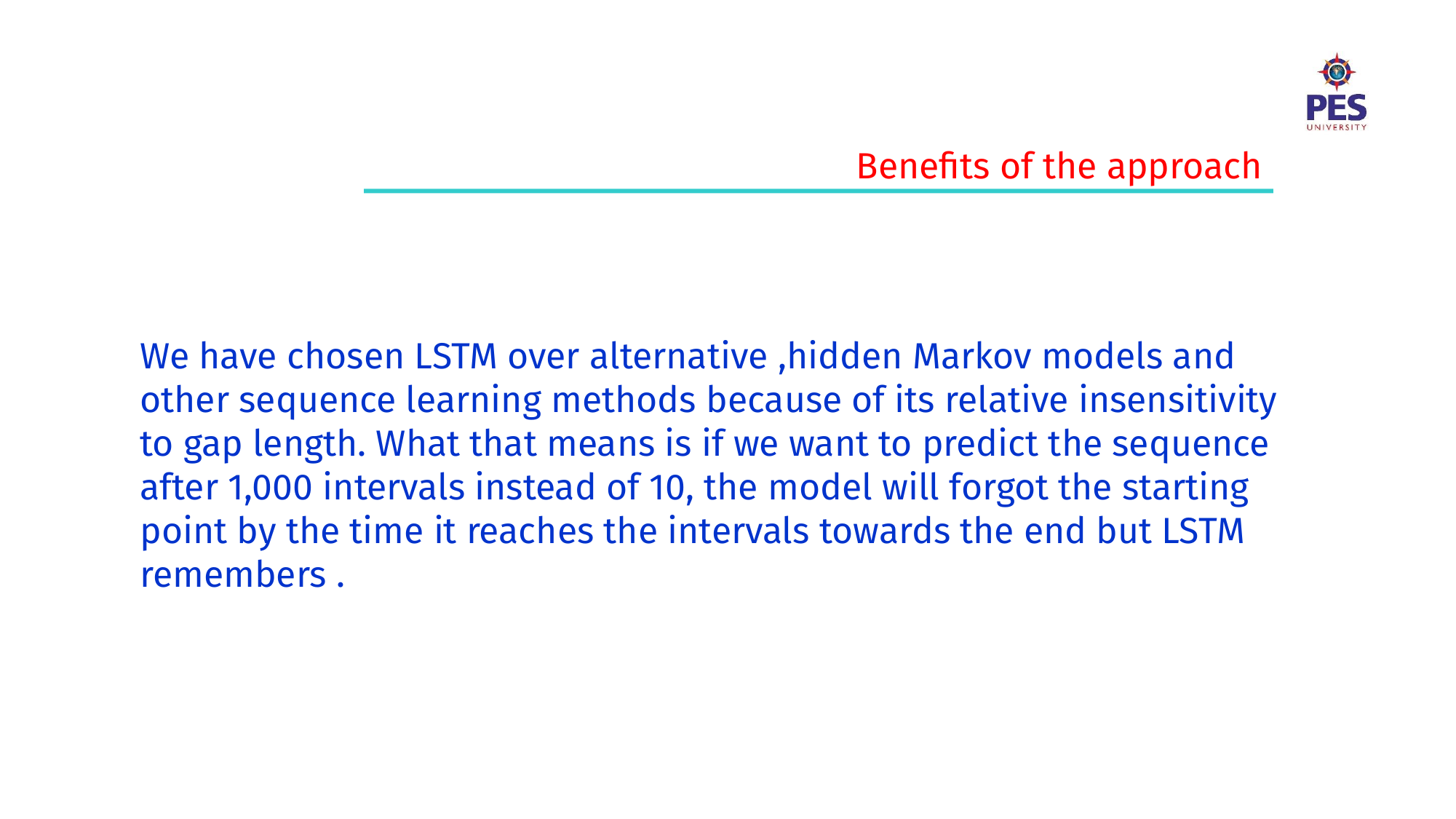

Benefits of the approach

We have chosen LSTM over alternative ,hidden Markov models and other sequence learning methods because of its relative insensitivity to gap length. What that means is if we want to predict the sequence after 1,000 intervals instead of 10, the model will forgot the starting point by the time it reaches the intervals towards the end but LSTM remembers .